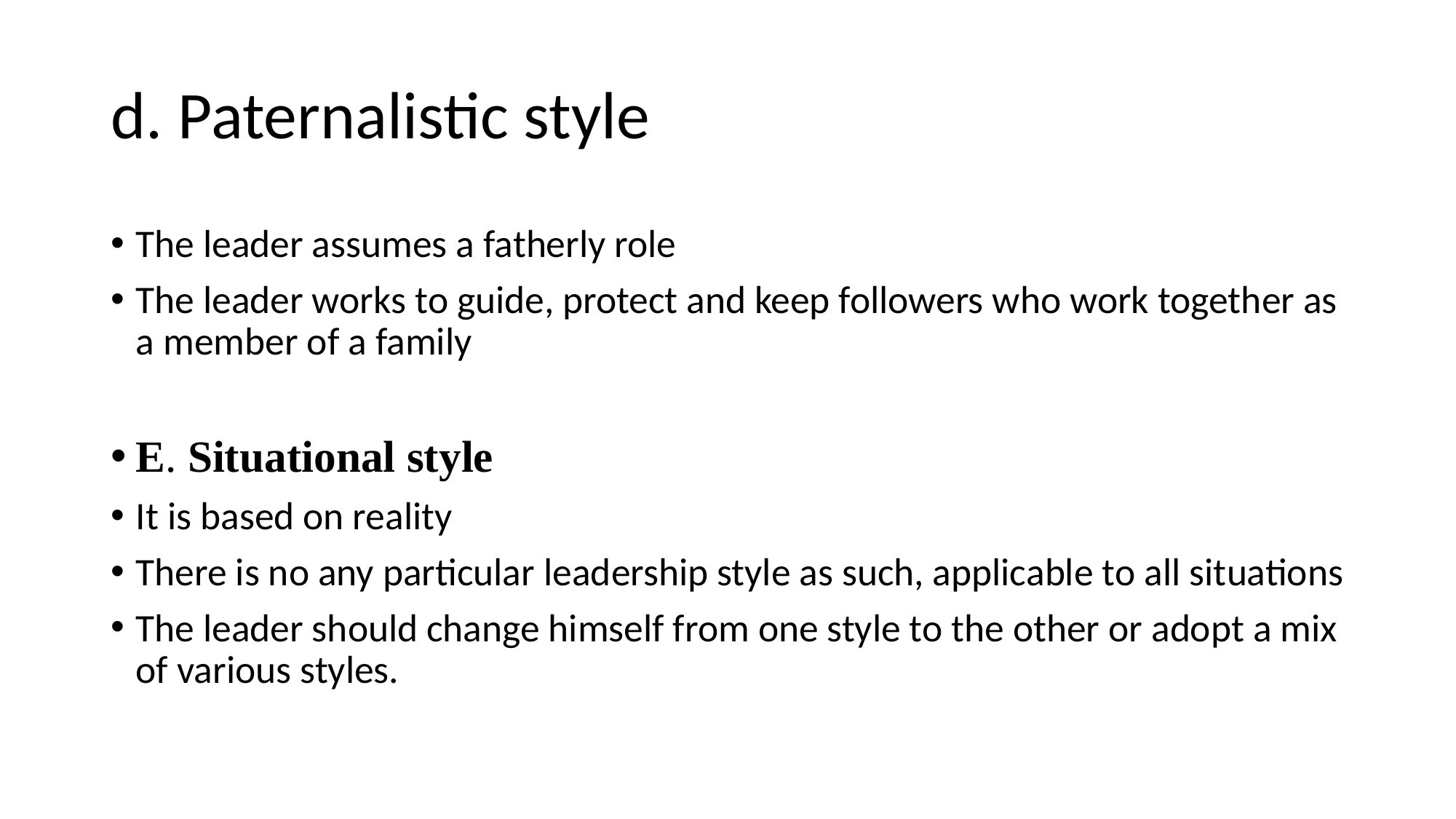

# d. Paternalistic style
The leader assumes a fatherly role
The leader works to guide, protect and keep followers who work together as a member of a family

E. Situational style
It is based on reality
There is no any particular leadership style as such, applicable to all situations
The leader should change himself from one style to the other or adopt a mix of various styles.